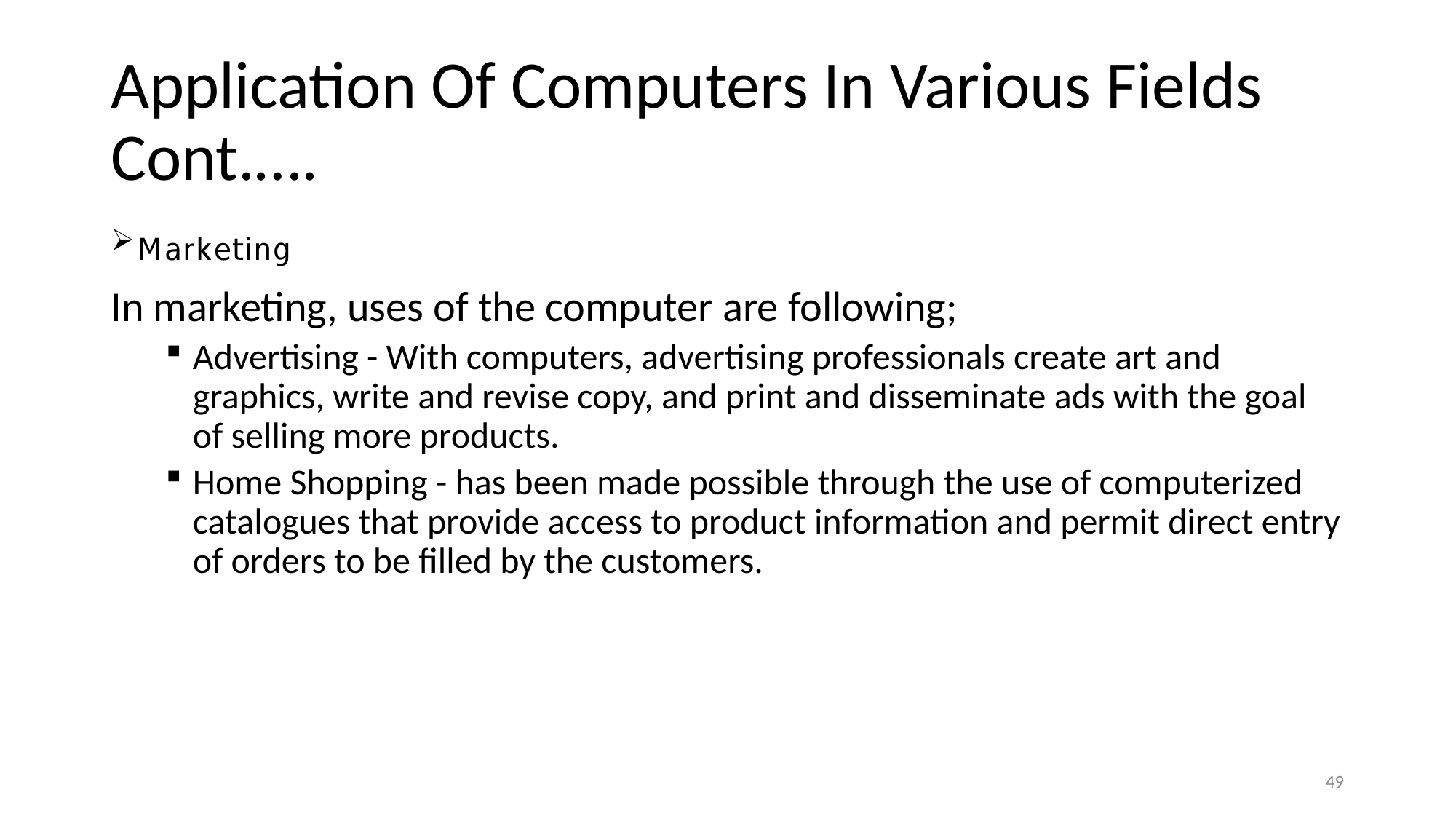

# Application Of Computers In Various Fields Cont.….
Marketing
In marketing, uses of the computer are following;
Advertising - With computers, advertising professionals create art and graphics, write and revise copy, and print and disseminate ads with the goal of selling more products.
Home Shopping - has been made possible through the use of computerized catalogues that provide access to product information and permit direct entry of orders to be filled by the customers.
49